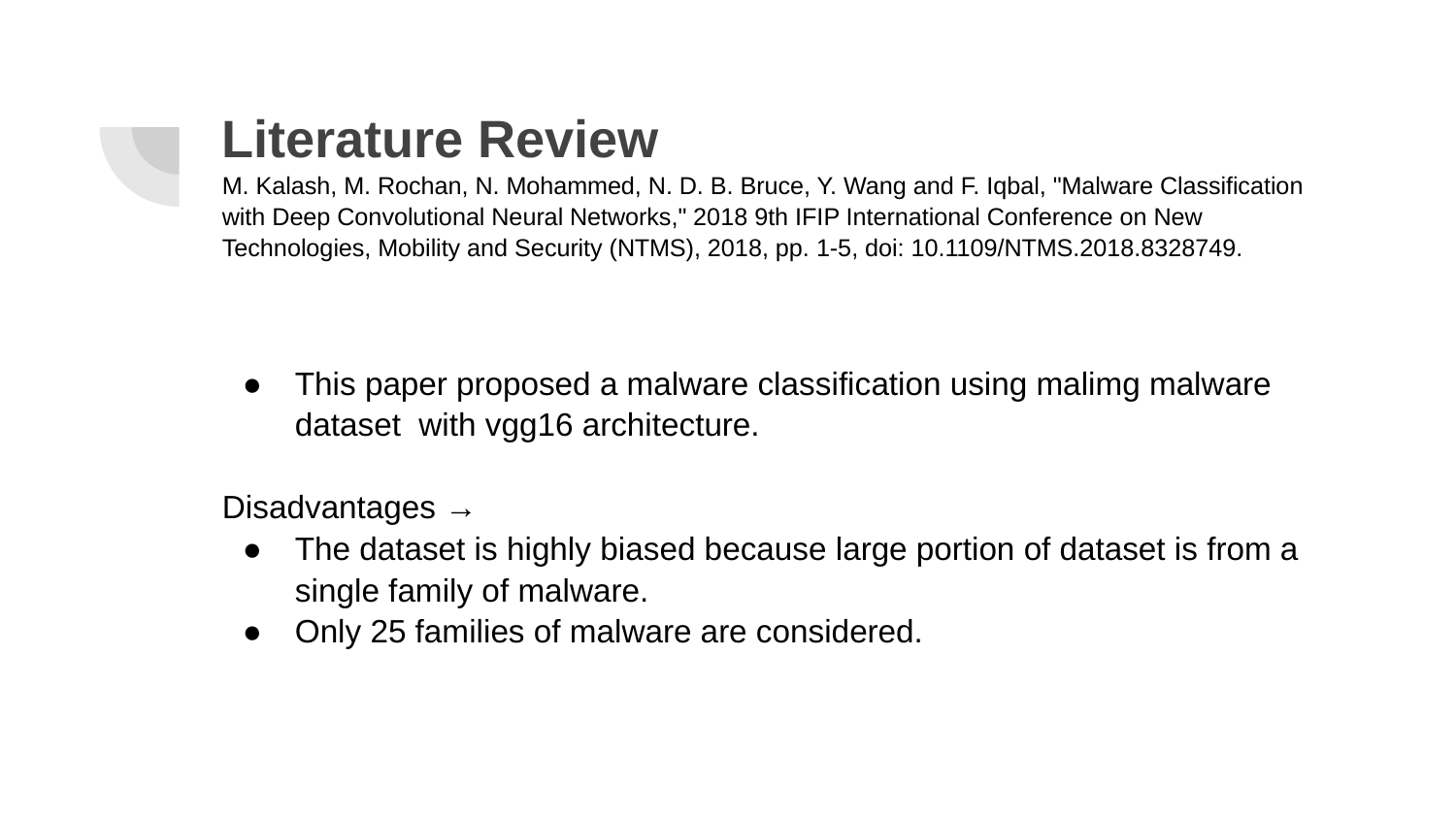

# Literature Review
M. Kalash, M. Rochan, N. Mohammed, N. D. B. Bruce, Y. Wang and F. Iqbal, "Malware Classification with Deep Convolutional Neural Networks," 2018 9th IFIP International Conference on New Technologies, Mobility and Security (NTMS), 2018, pp. 1-5, doi: 10.1109/NTMS.2018.8328749.

This paper proposed a malware classification using malimg malware dataset  with vgg16 architecture.

Disadvantages →
The dataset is highly biased because large portion of dataset is from a single family of malware.
Only 25 families of malware are considered.